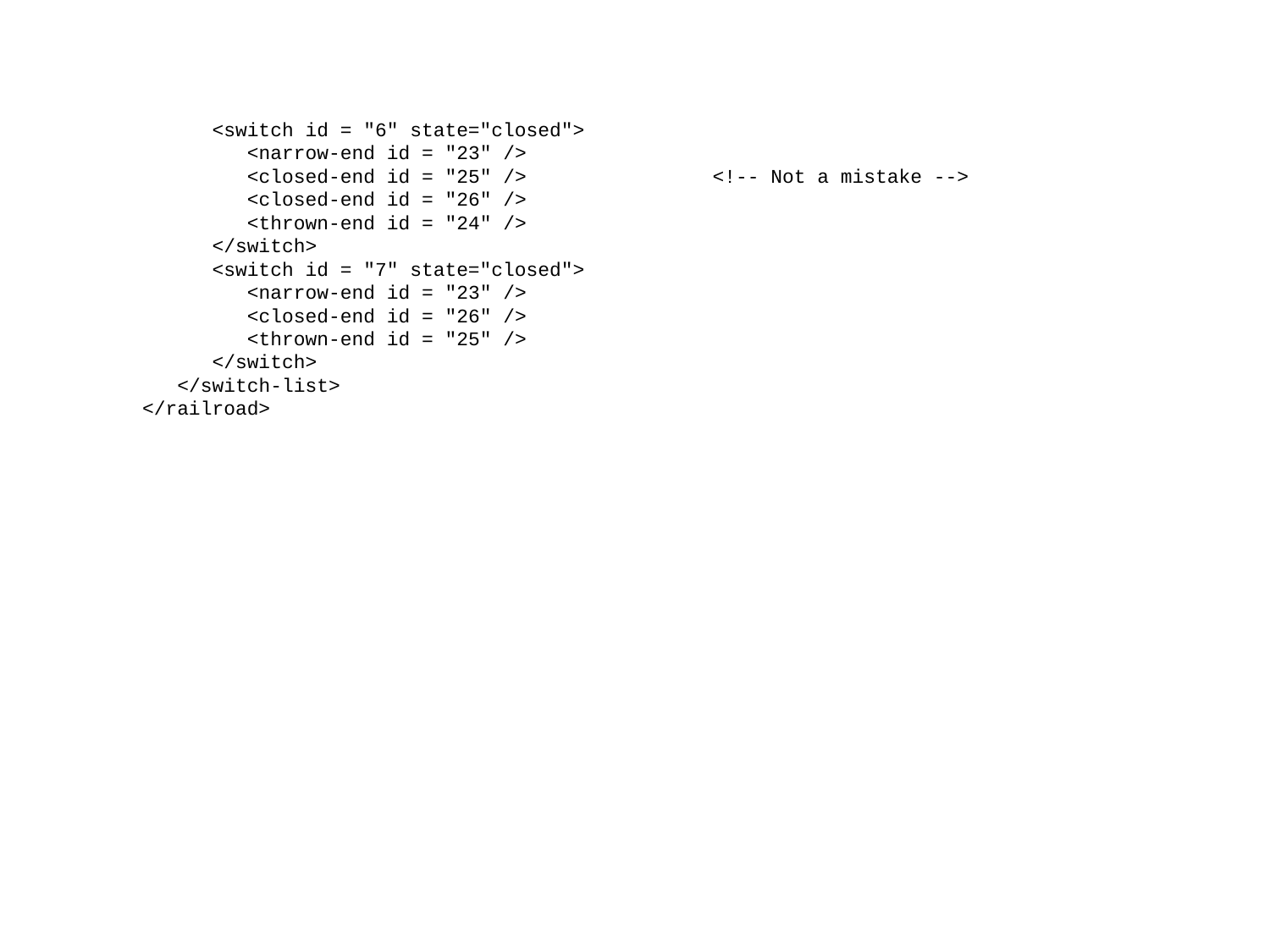

<switch id = "6" state="closed">
         <narrow-end id = "23" />
         <closed-end id = "25" />                <!-- Not a mistake -->
         <closed-end id = "26" />
         <thrown-end id = "24" />
      </switch>
      <switch id = "7" state="closed">
         <narrow-end id = "23" />
         <closed-end id = "26" />
         <thrown-end id = "25" />
      </switch>
   </switch-list>
</railroad>